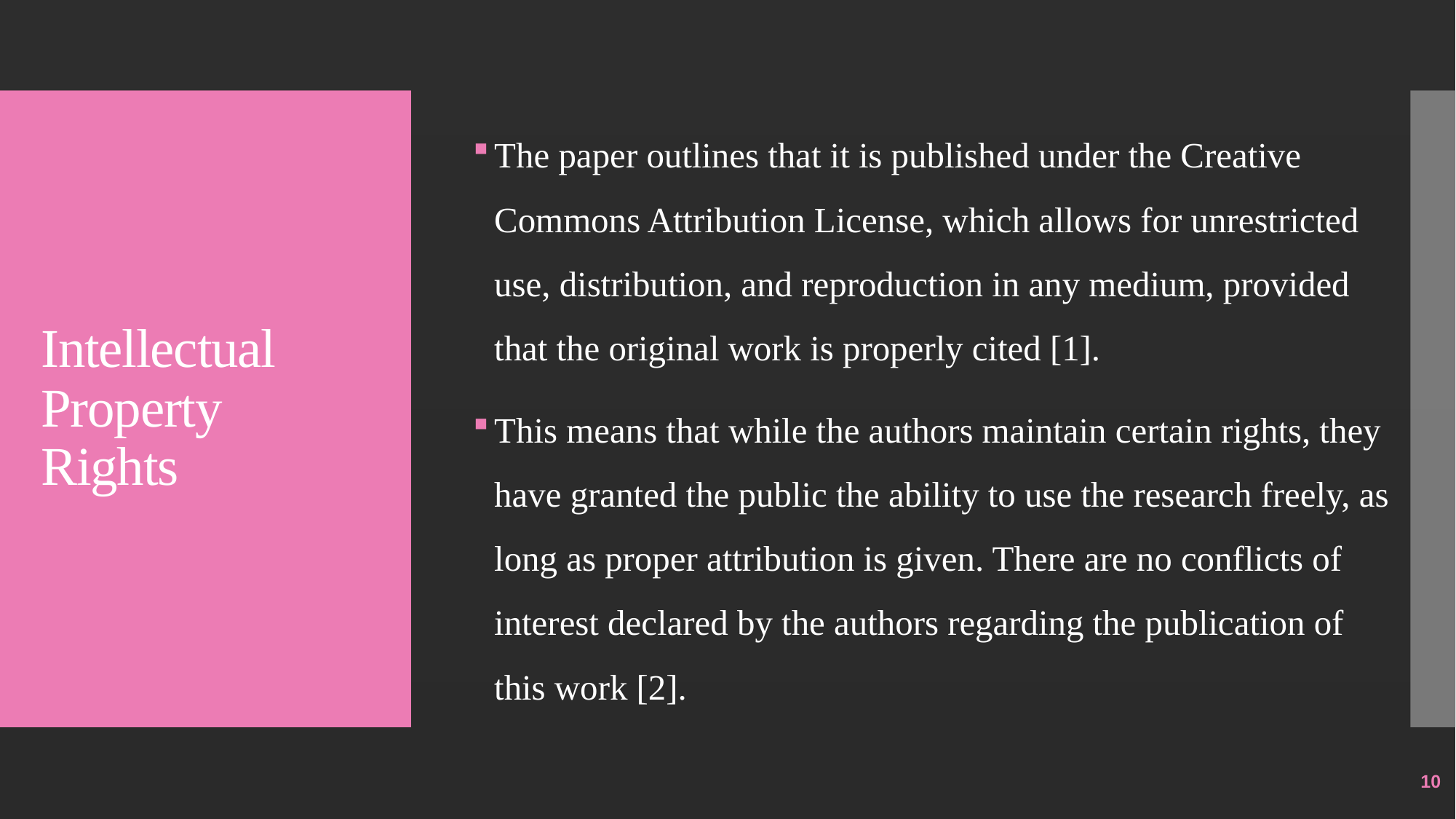

The paper outlines that it is published under the Creative Commons Attribution License, which allows for unrestricted use, distribution, and reproduction in any medium, provided that the original work is properly cited [1].
This means that while the authors maintain certain rights, they have granted the public the ability to use the research freely, as long as proper attribution is given. There are no conflicts of interest declared by the authors regarding the publication of this work [2].
# Intellectual Property Rights
10